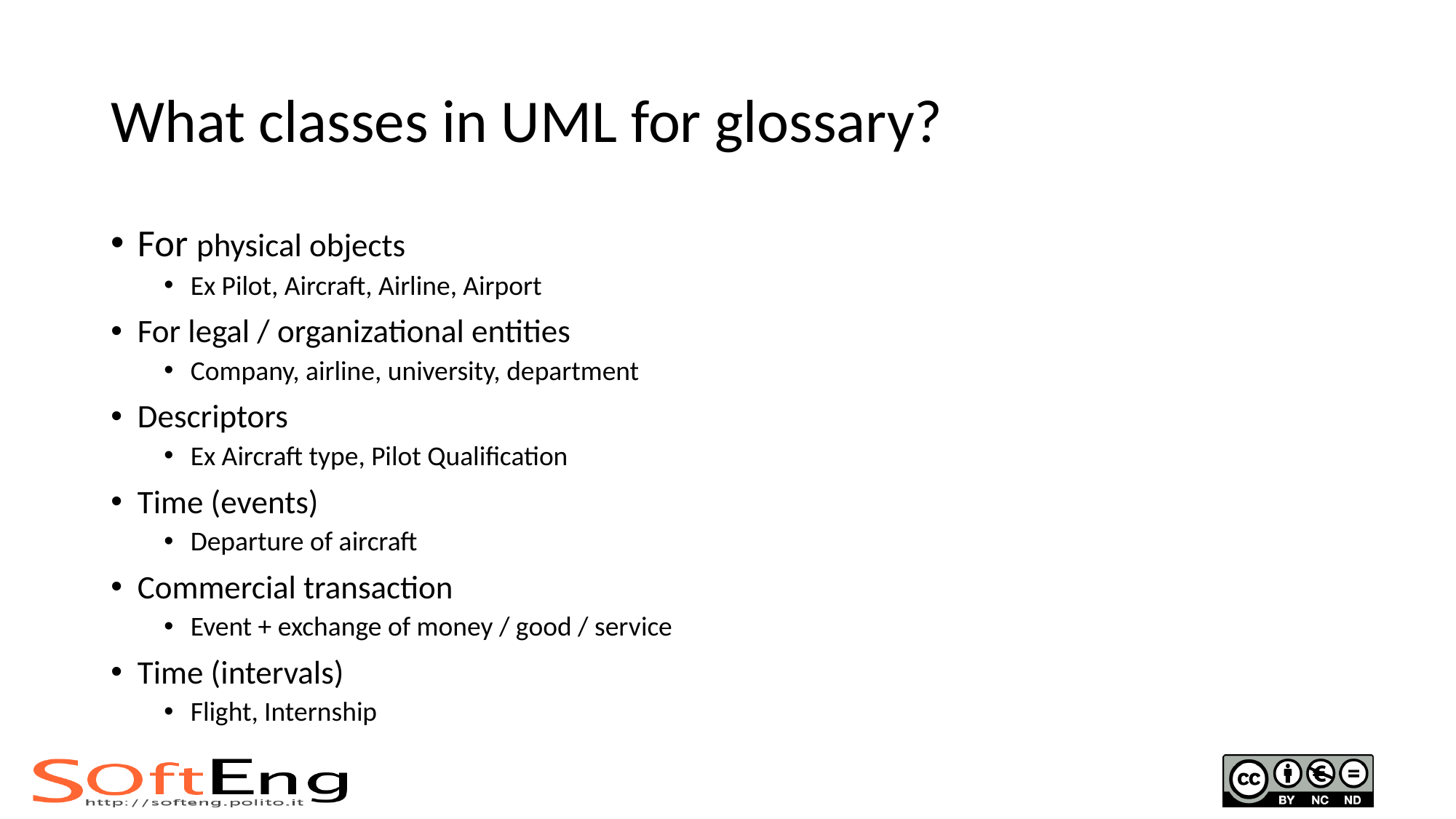

# What classes in UML for glossary?
For physical objects
Ex Pilot, Aircraft, Airline, Airport
For legal / organizational entities
Company, airline, university, department
Descriptors
Ex Aircraft type, Pilot Qualification
Time (events)
Departure of aircraft
Commercial transaction
Event + exchange of money / good / service
Time (intervals)
Flight, Internship